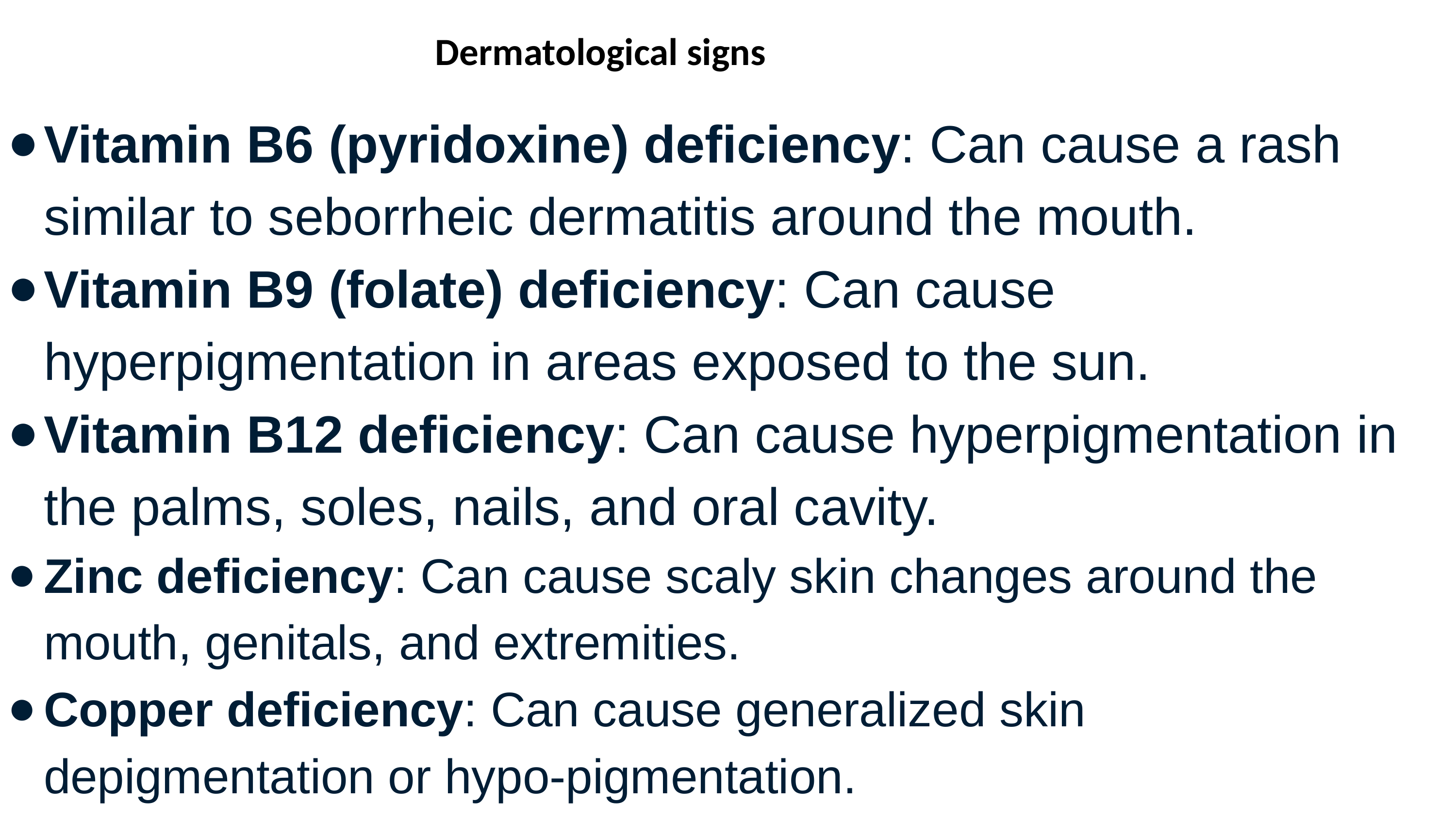

Dermatological signs
Vitamin B6 (pyridoxine) deficiency: Can cause a rash similar to seborrheic dermatitis around the mouth.
Vitamin B9 (folate) deficiency: Can cause hyperpigmentation in areas exposed to the sun.
Vitamin B12 deficiency: Can cause hyperpigmentation in the palms, soles, nails, and oral cavity.
Zinc deficiency: Can cause scaly skin changes around the mouth, genitals, and extremities.
Copper deficiency: Can cause generalized skin depigmentation or hypo-pigmentation.